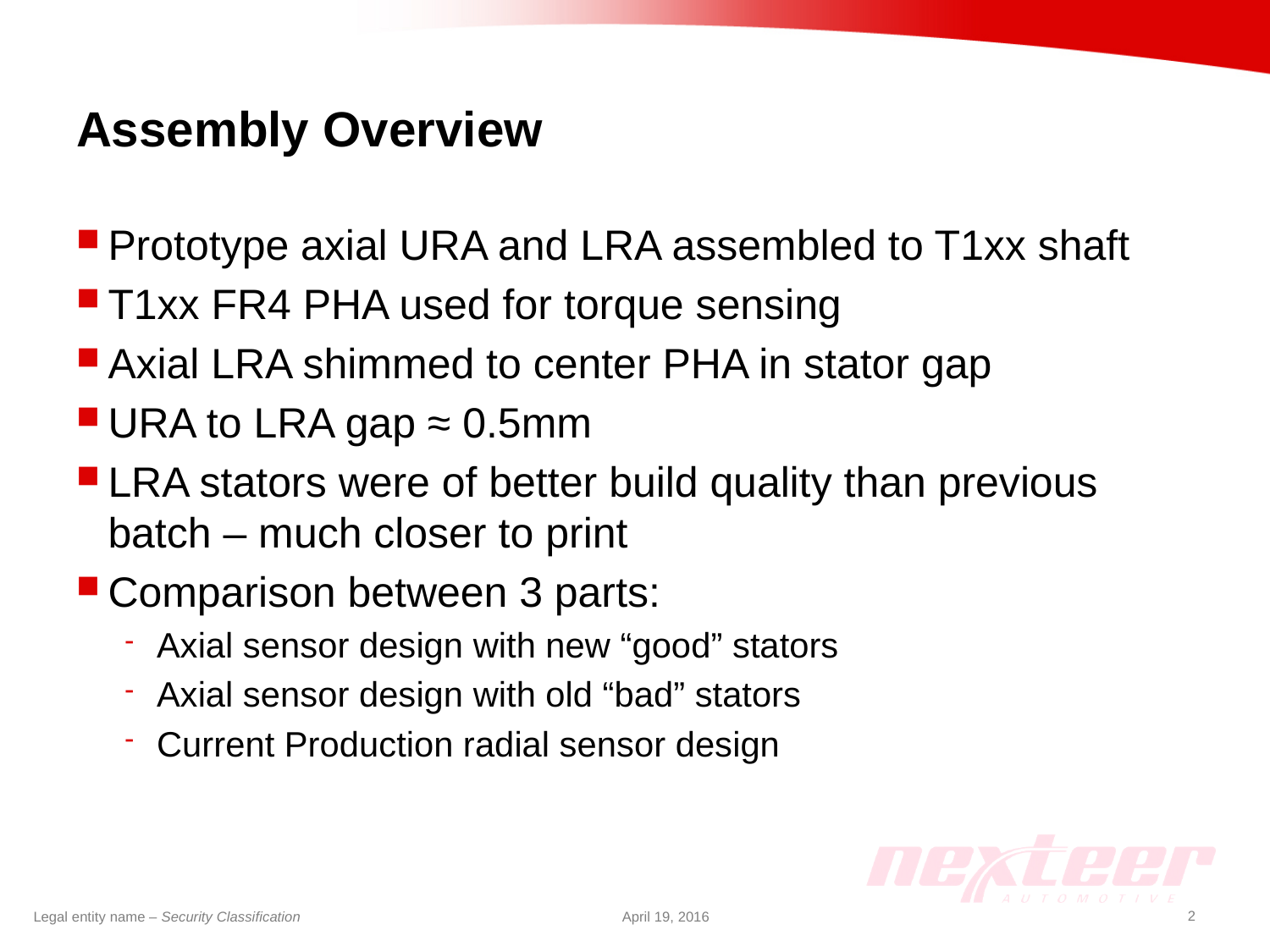

# Assembly Overview
Prototype axial URA and LRA assembled to T1xx shaft
T1xx FR4 PHA used for torque sensing
Axial LRA shimmed to center PHA in stator gap
URA to LRA gap ≈ 0.5mm
LRA stators were of better build quality than previous batch – much closer to print
Comparison between 3 parts:
Axial sensor design with new “good” stators
Axial sensor design with old “bad” stators
Current Production radial sensor design